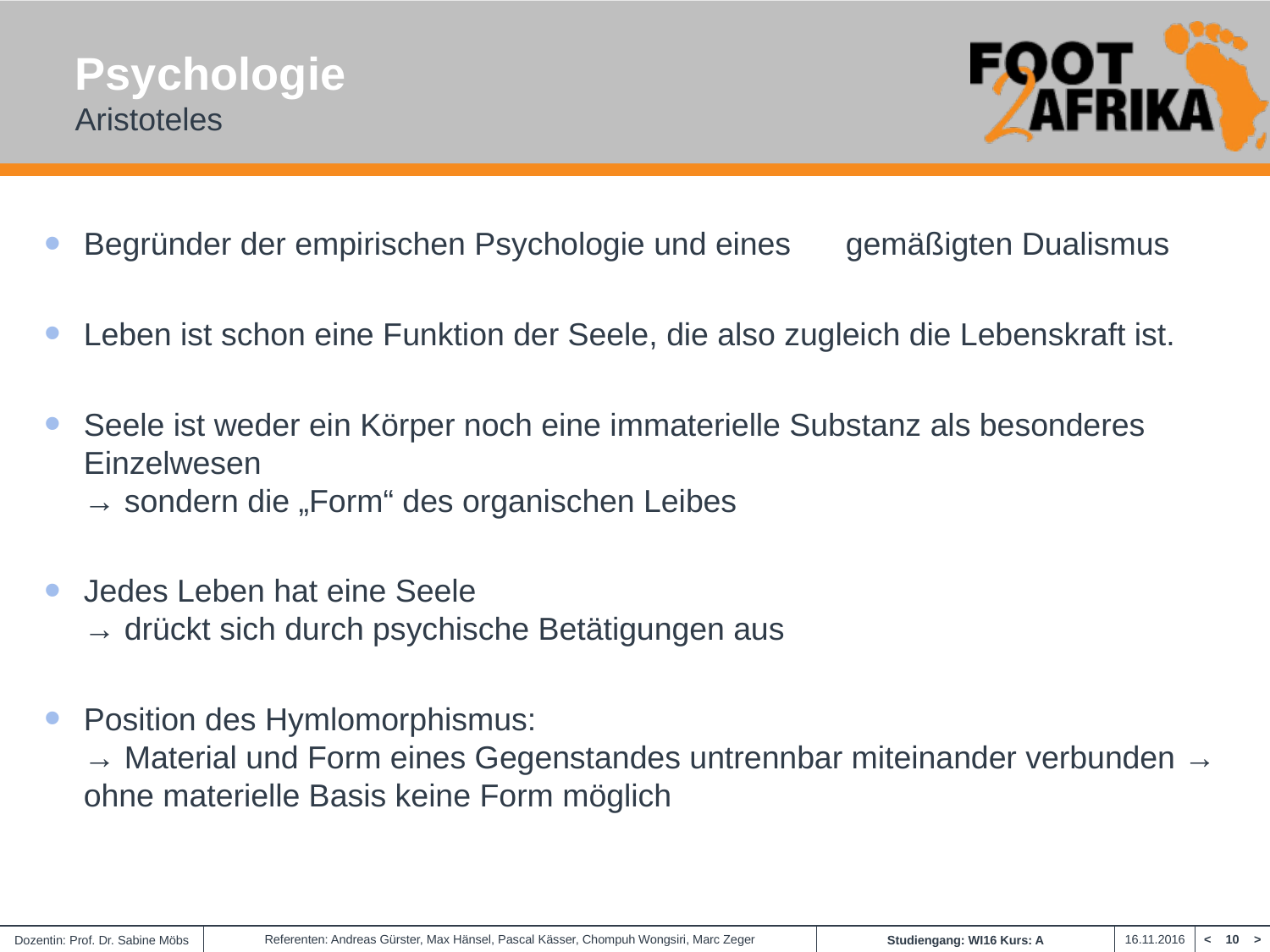

# Psychologie Aristoteles
Begründer der empirischen Psychologie und eines 	gemäßigten Dualismus

Leben ist schon eine Funktion der Seele, die also zugleich die Lebenskraft ist.

Seele ist weder ein Körper noch eine immaterielle Substanz als besonderes Einzelwesen
→ sondern die „Form“ des organischen Leibes

Jedes Leben hat eine Seele
→ drückt sich durch psychische Betätigungen aus

Position des Hymlomorphismus:
→ Material und Form eines Gegenstandes untrennbar miteinander verbunden → ohne materielle Basis keine Form möglich